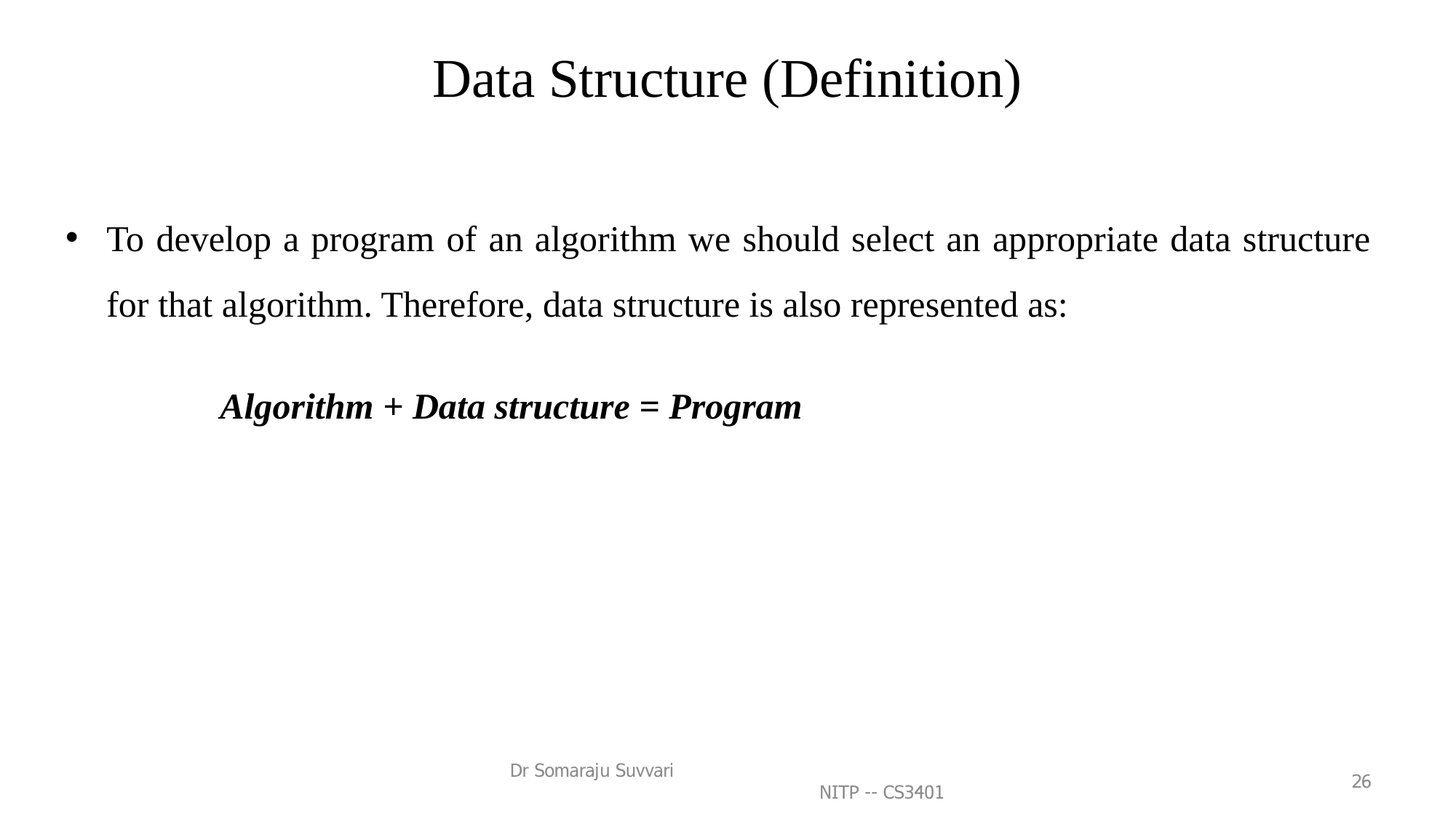

# Data Structure (Definition)

To develop a program of an algorithm we should select an appropriate data structure for that algorithm. Therefore, data structure is also represented as:

                 Algorithm + Data structure = Program

Dr Somaraju Suvvari                                                                                                        NITP -- CS3401
26